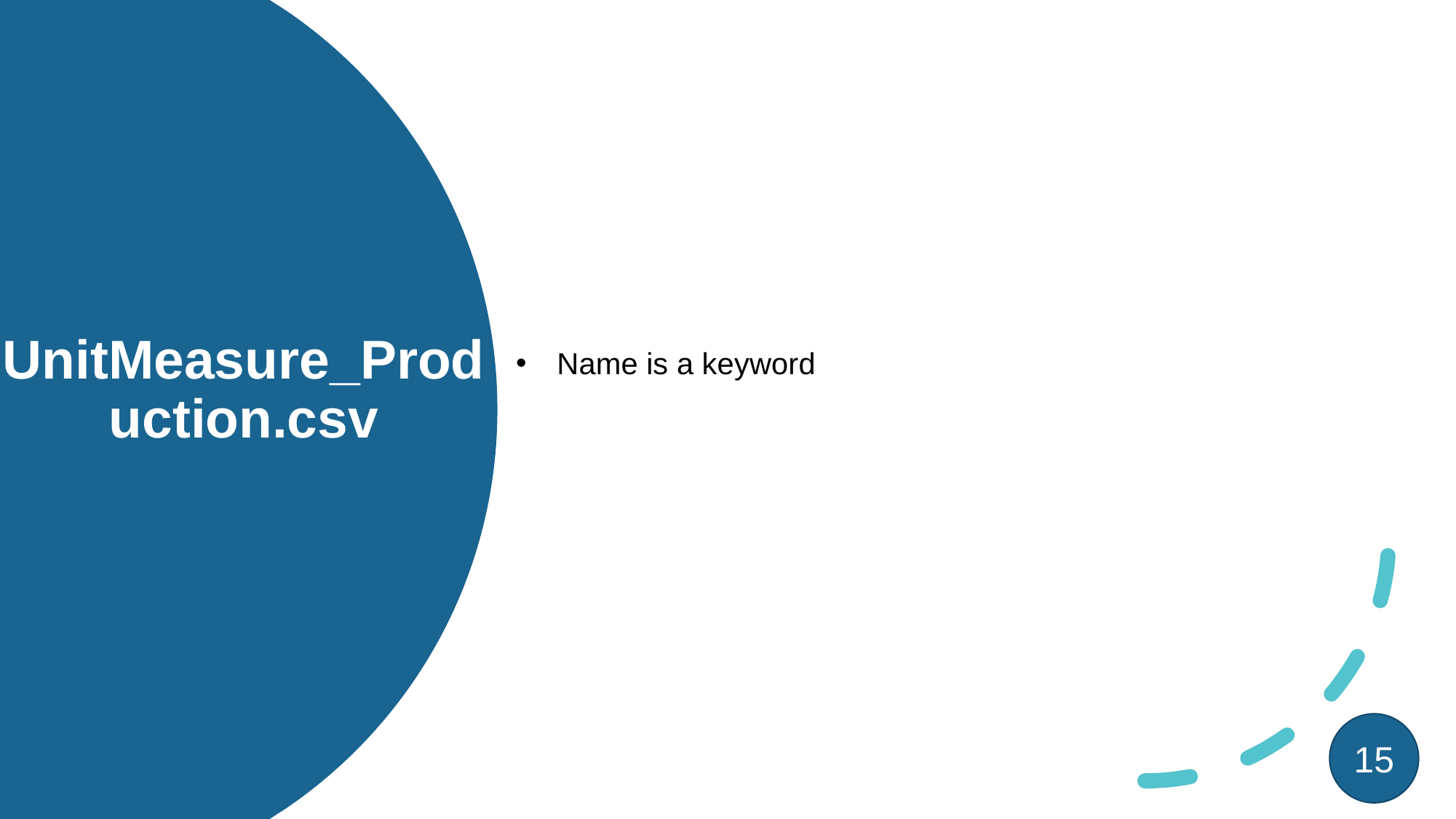

Name is a keyword

# UnitMeasure_Production.csv

15